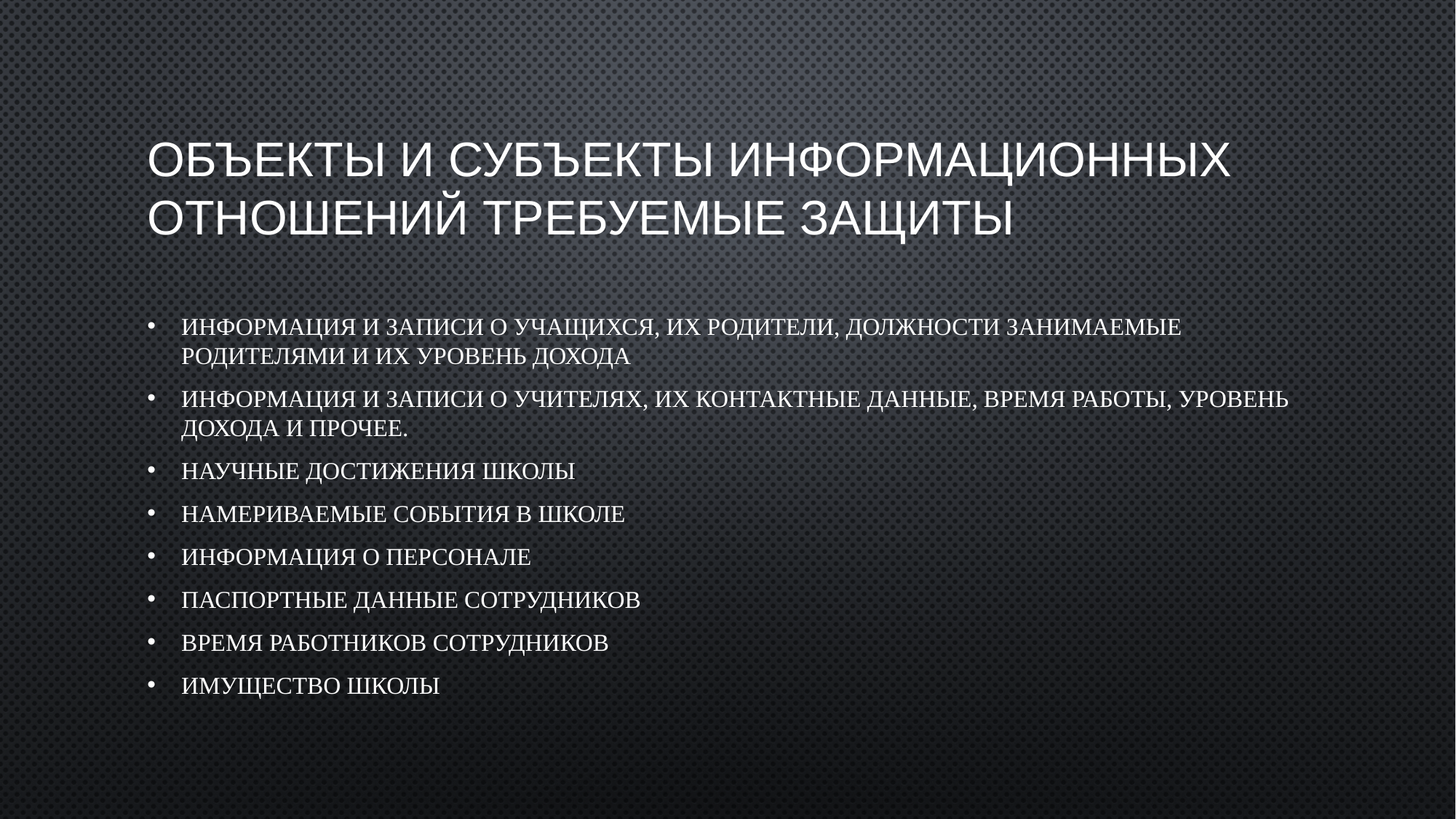

# Объекты и субъекты информационных отношений требуемые защиты
Информация и записи о учащихся, их родители, должности занимаемые родителями и их уровень дохода
Информация и записи о учителях, их контактные данные, время работы, уровень дохода и прочее.
Научные достижения школы
Намериваемые события в школе
Информация о персонале
Паспортные данные сотрудников
Время работников сотрудников
Имущество школы